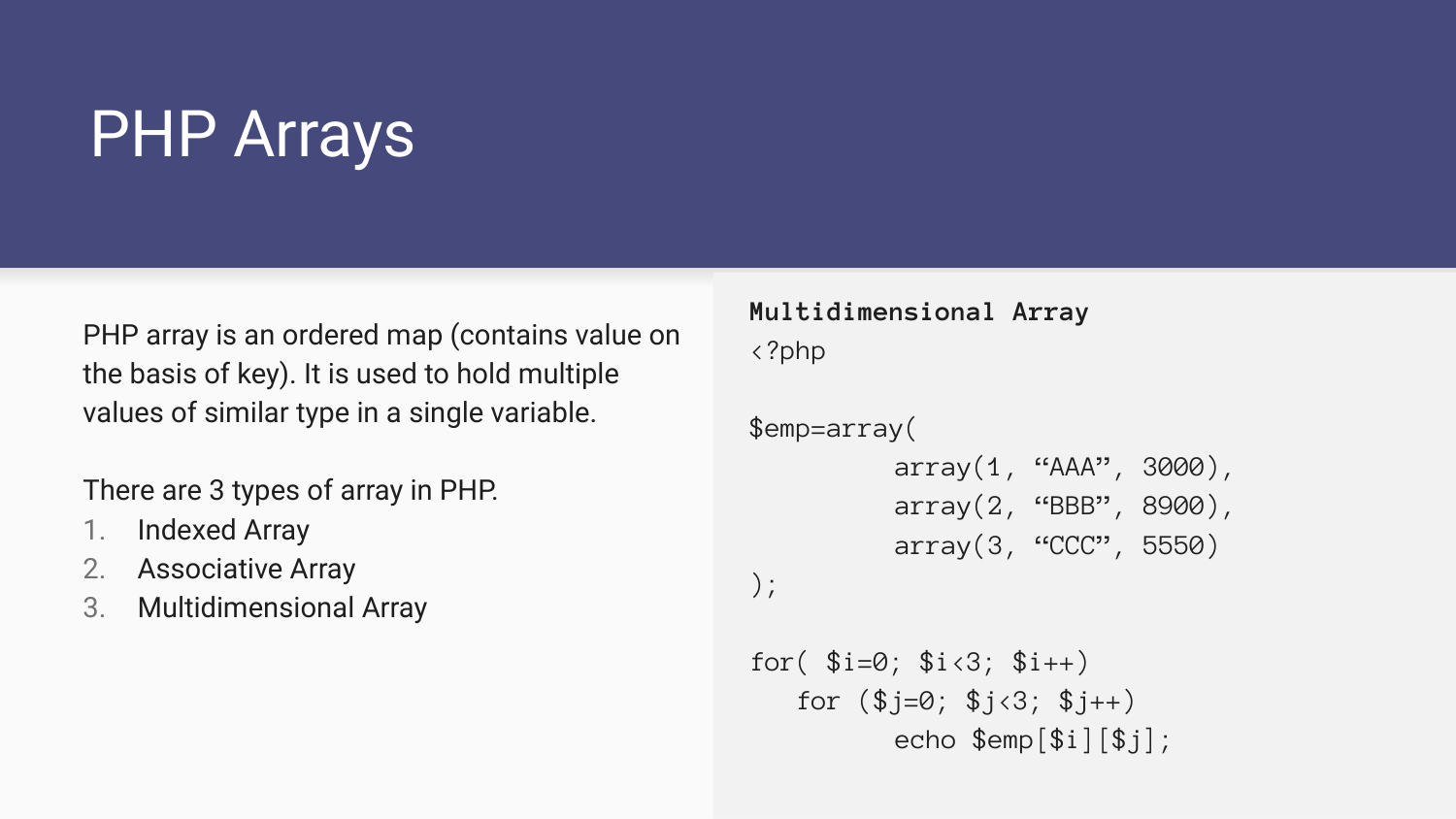

# PHP Arrays
Multidimensional Array
<?php

$emp=array(
	array(1, “AAA”, 3000),
	array(2, “BBB”, 8900),
	array(3, “CCC”, 5550)
);

for( $i=0; $i<3; $i++)
   for ($j=0; $j<3; $j++)
	echo $emp[$i][$j];
PHP array is an ordered map (contains value on the basis of key). It is used to hold multiple values of similar type in a single variable.

There are 3 types of array in PHP.
Indexed Array
Associative Array
Multidimensional Array